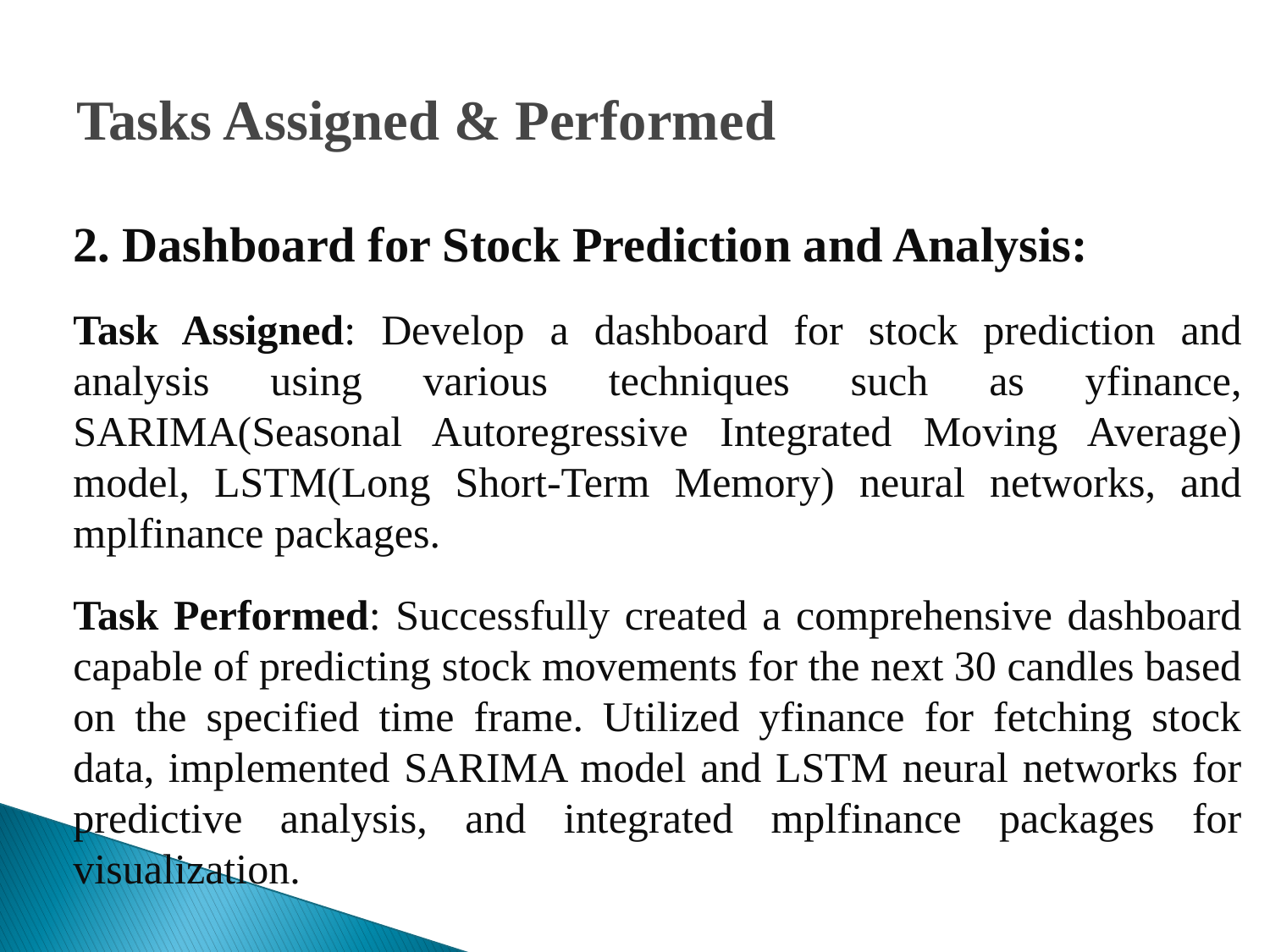

# Tasks Assigned & Performed
2. Dashboard for Stock Prediction and Analysis:

Task Assigned: Develop a dashboard for stock prediction and analysis using various techniques such as yfinance, SARIMA(Seasonal Autoregressive Integrated Moving Average) model, LSTM(Long Short-Term Memory) neural networks, and mplfinance packages.

Task Performed: Successfully created a comprehensive dashboard capable of predicting stock movements for the next 30 candles based on the specified time frame. Utilized yfinance for fetching stock data, implemented SARIMA model and LSTM neural networks for predictive analysis, and integrated mplfinance packages for visualization.